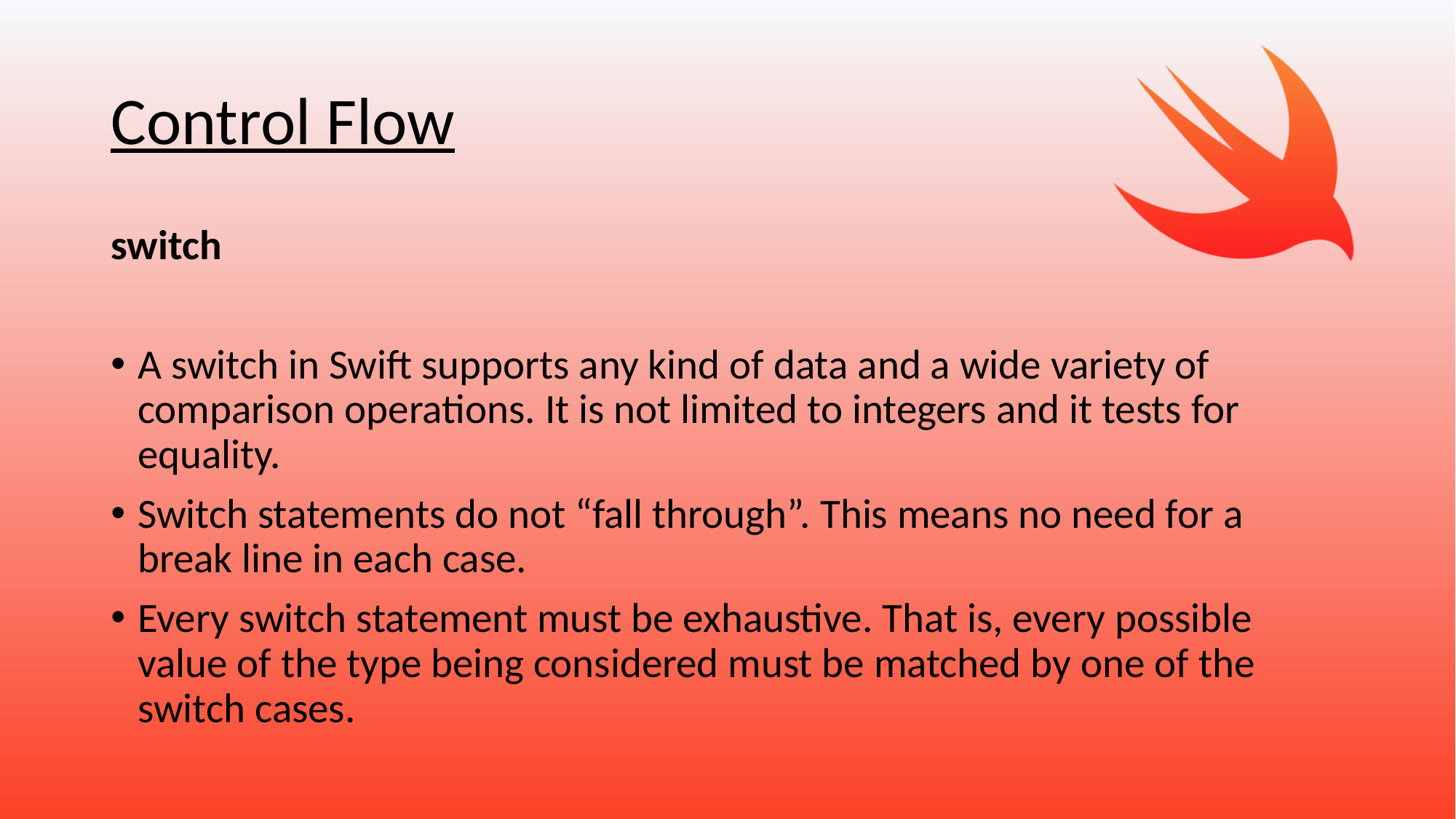

# Control Flow
switch

A switch in Swift supports any kind of data and a wide variety of comparison operations. It is not limited to integers and it tests for equality.
Switch statements do not “fall through”. This means no need for a break line in each case.
Every switch statement must be exhaustive. That is, every possible value of the type being considered must be matched by one of the switch cases.